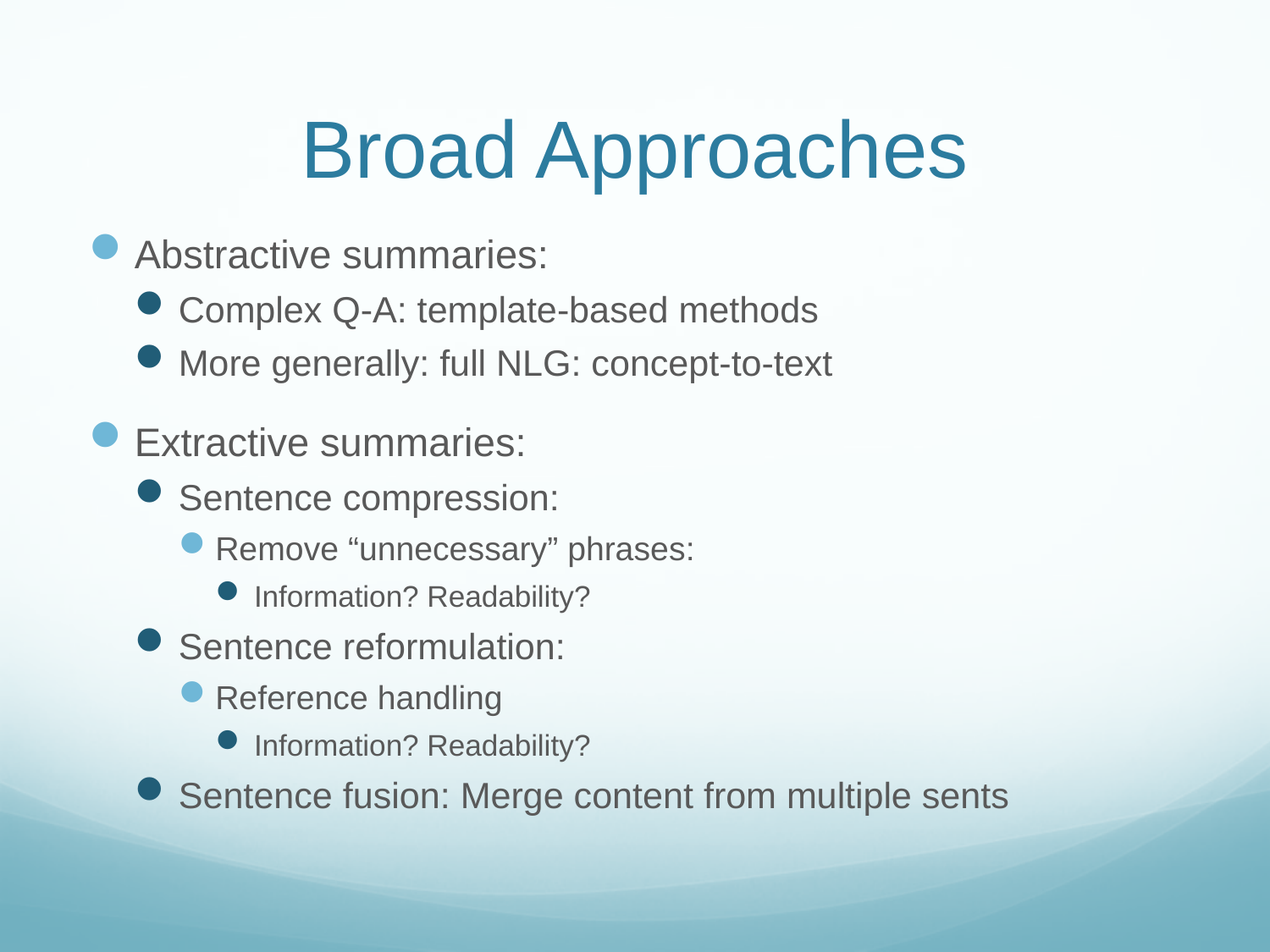

# Broad Approaches
Abstractive summaries:
Complex Q-A: template-based methods
More generally: full NLG: concept-to-text
Extractive summaries:
Sentence compression:
Remove “unnecessary” phrases:
Information? Readability?
Sentence reformulation:
Reference handling
Information? Readability?
Sentence fusion: Merge content from multiple sents